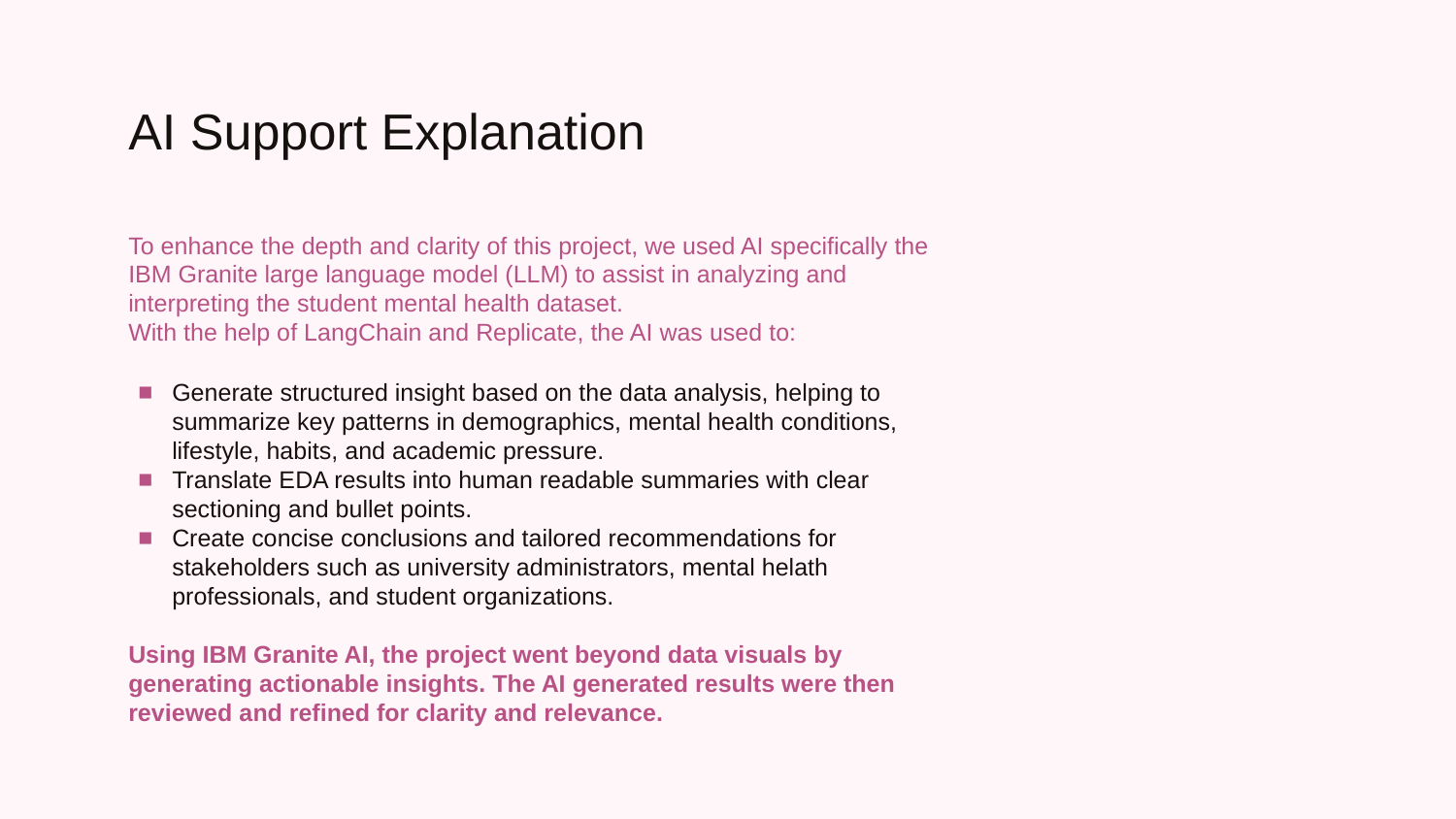

# AI Support Explanation

To enhance the depth and clarity of this project, we used AI specifically the IBM Granite large language model (LLM) to assist in analyzing and interpreting the student mental health dataset.
With the help of LangChain and Replicate, the AI was used to:

Generate structured insight based on the data analysis, helping to summarize key patterns in demographics, mental health conditions, lifestyle, habits, and academic pressure.
Translate EDA results into human readable summaries with clear sectioning and bullet points.
Create concise conclusions and tailored recommendations for stakeholders such as university administrators, mental helath professionals, and student organizations.

Using IBM Granite AI, the project went beyond data visuals by generating actionable insights. The AI generated results were then reviewed and refined for clarity and relevance.